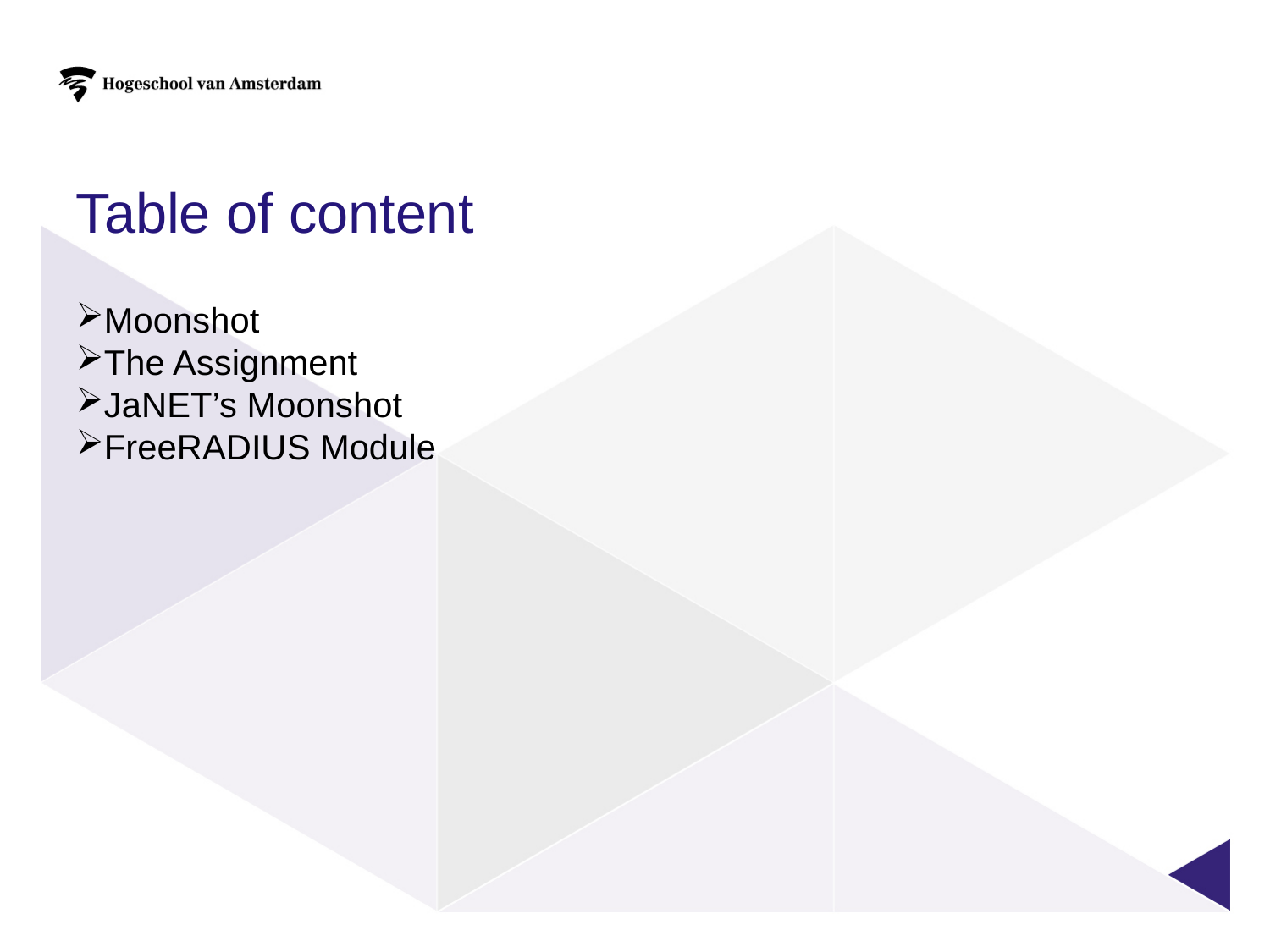

Table of content
Moonshot
The Assignment
JaNET’s Moonshot
FreeRADIUS Module